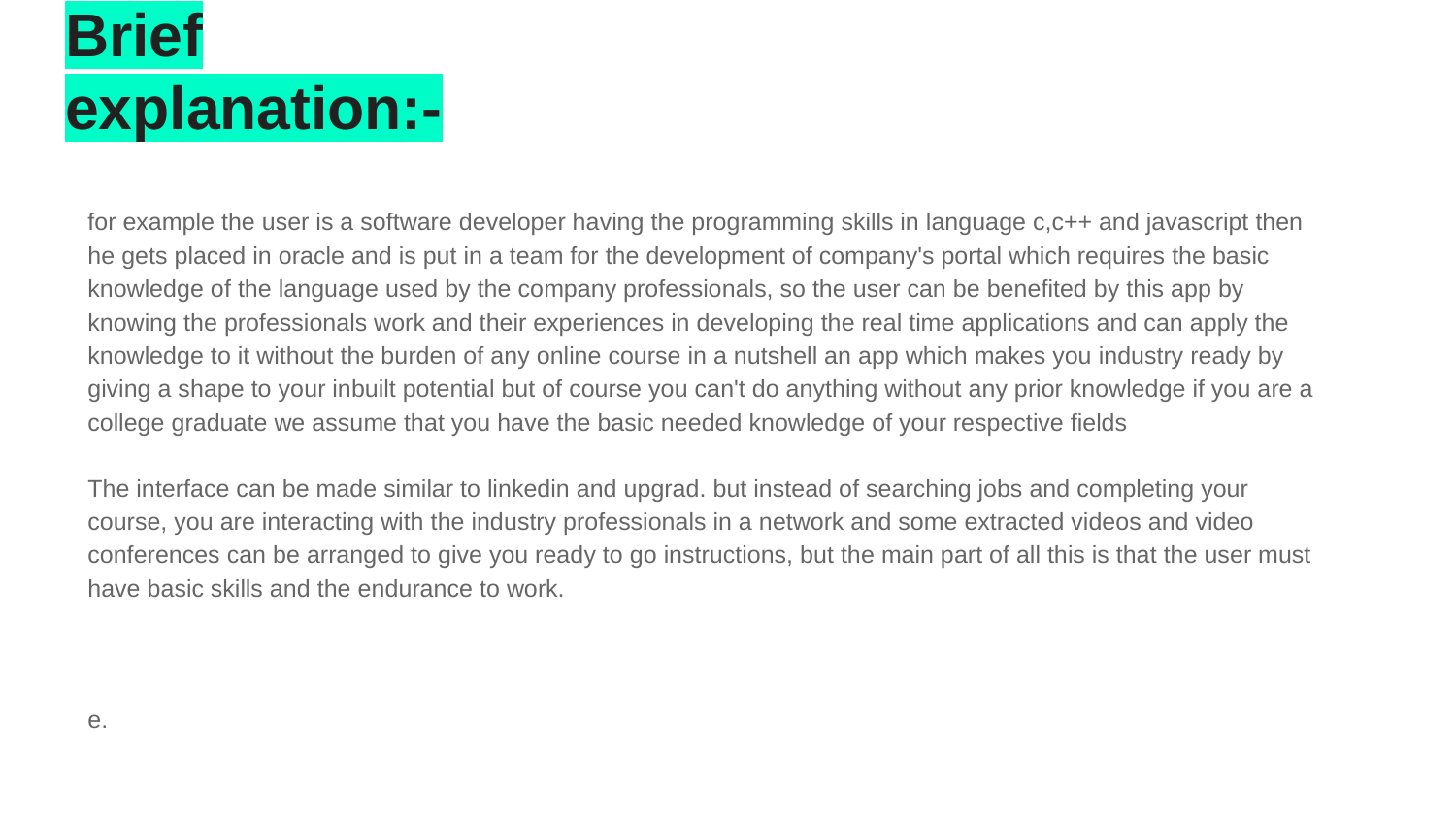

# Brief explanation:-
for example the user is a software developer having the programming skills in language c,c++ and javascript then he gets placed in oracle and is put in a team for the development of company's portal which requires the basic knowledge of the language used by the company professionals, so the user can be benefited by this app by knowing the professionals work and their experiences in developing the real time applications and can apply the knowledge to it without the burden of any online course in a nutshell an app which makes you industry ready by giving a shape to your inbuilt potential but of course you can't do anything without any prior knowledge if you are a college graduate we assume that you have the basic needed knowledge of your respective fields
The interface can be made similar to linkedin and upgrad. but instead of searching jobs and completing your course, you are interacting with the industry professionals in a network and some extracted videos and video conferences can be arranged to give you ready to go instructions, but the main part of all this is that the user must have basic skills and the endurance to work.

e.